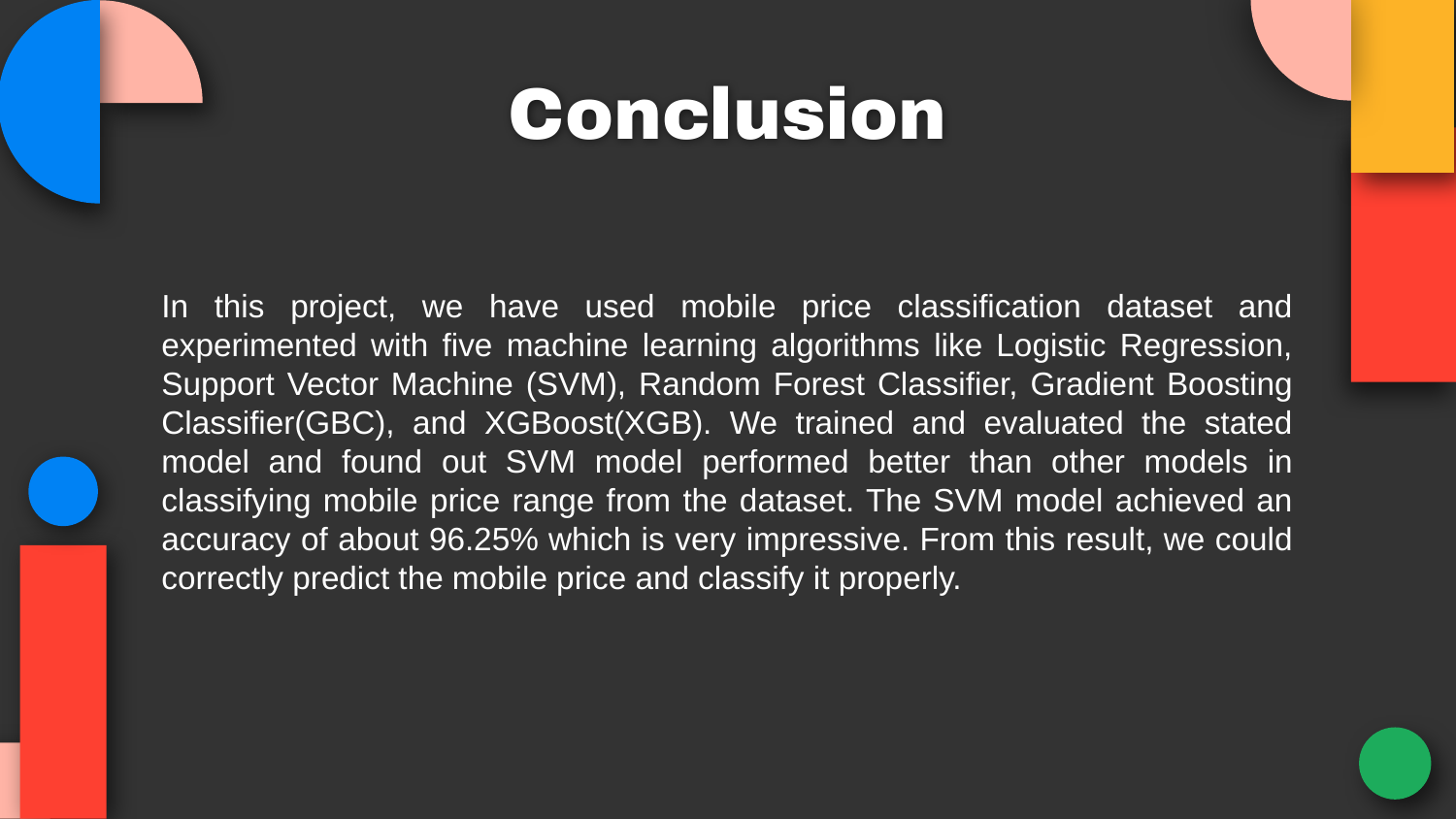

# Conclusion
In this project, we have used mobile price classification dataset and experimented with five machine learning algorithms like Logistic Regression, Support Vector Machine (SVM), Random Forest Classifier, Gradient Boosting Classifier(GBC), and XGBoost(XGB). We trained and evaluated the stated model and found out SVM model performed better than other models in classifying mobile price range from the dataset. The SVM model achieved an accuracy of about 96.25% which is very impressive. From this result, we could correctly predict the mobile price and classify it properly.